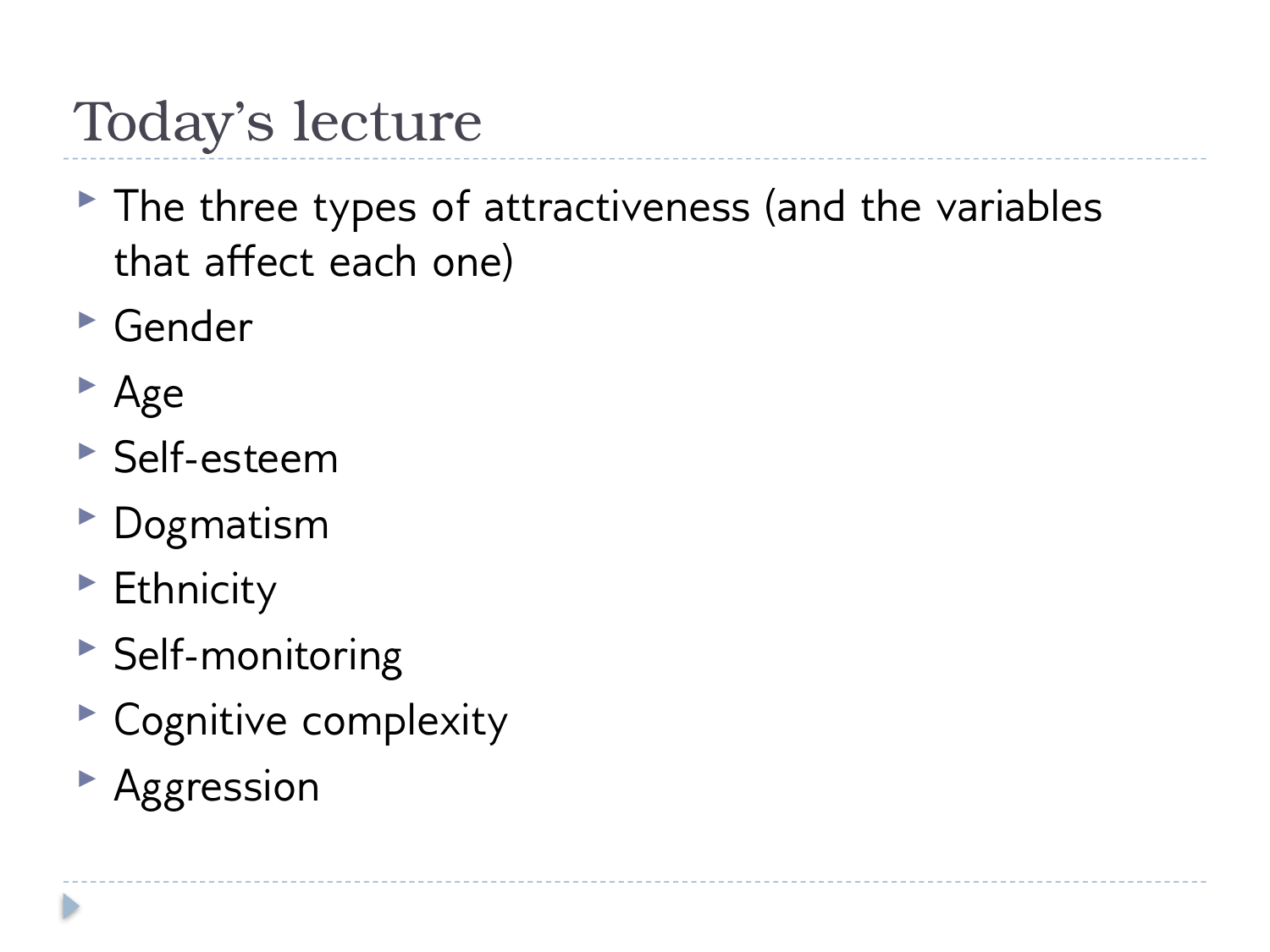

# Today’s lecture
The three types of attractiveness (and the variables that affect each one)
Gender
Age
Self-esteem
Dogmatism
Ethnicity
Self-monitoring
Cognitive complexity
Aggression